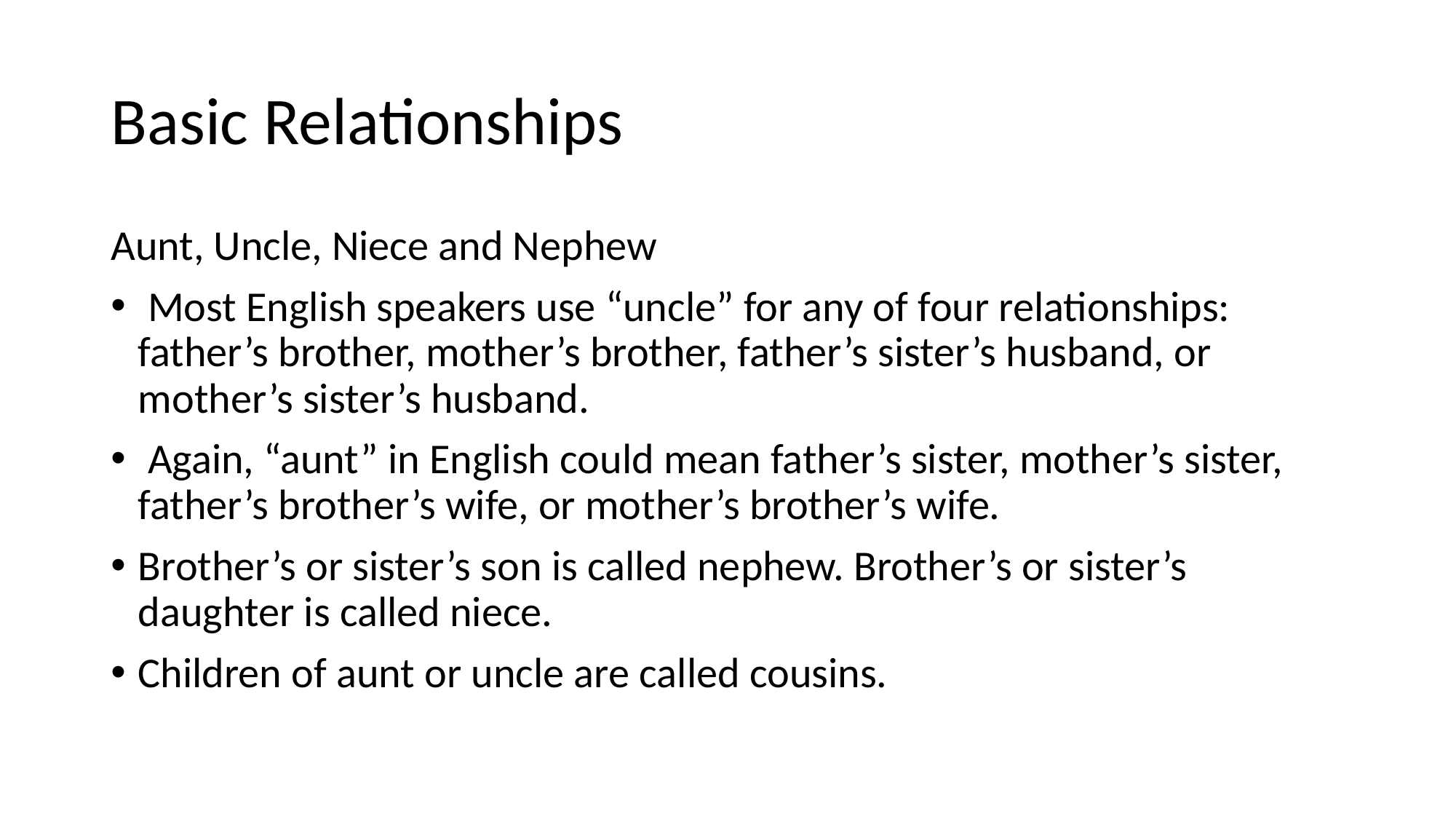

# Basic Relationships
Aunt, Uncle, Niece and Nephew
 Most English speakers use “uncle” for any of four relationships: father’s brother, mother’s brother, father’s sister’s husband, or mother’s sister’s husband.
 Again, “aunt” in English could mean father’s sister, mother’s sister, father’s brother’s wife, or mother’s brother’s wife.
Brother’s or sister’s son is called nephew. Brother’s or sister’s daughter is called niece.
Children of aunt or uncle are called cousins.